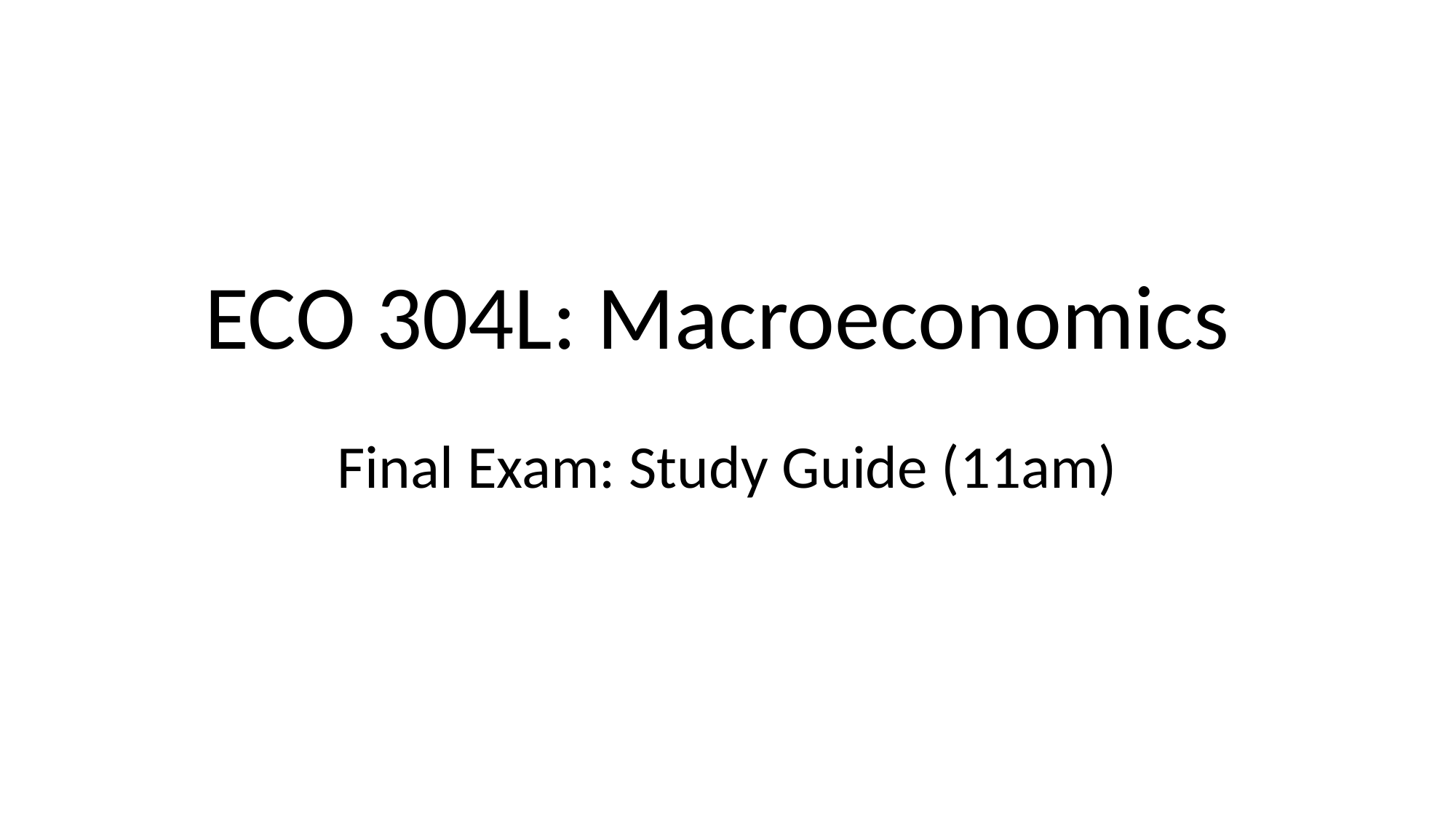

# ECO 304L: Macroeconomics
Final Exam: Study Guide (11am)